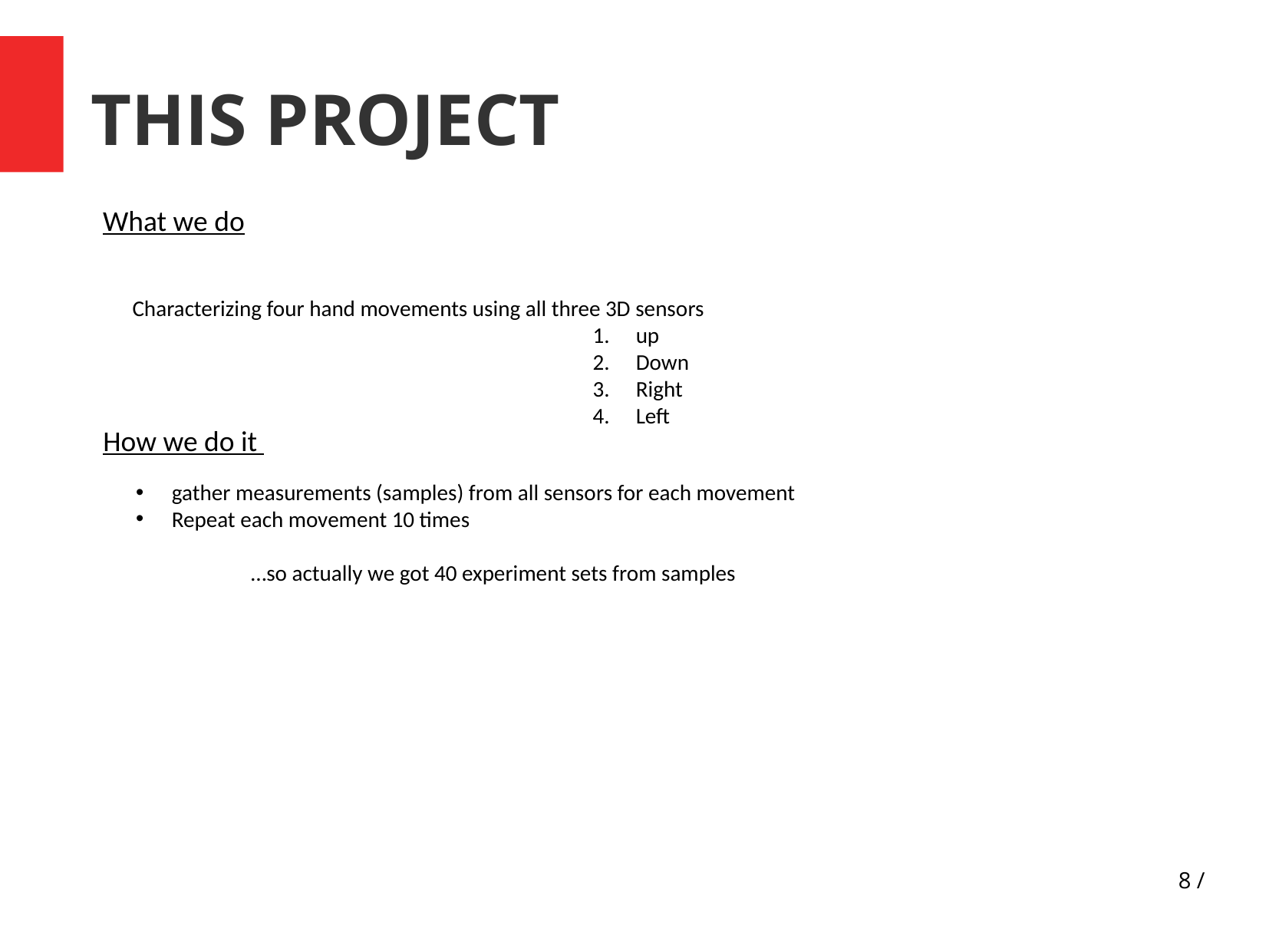

THIS PROJECT
What we do
Characterizing four hand movements using all three 3D sensors
up
Down
Right
Left

How we do it
gather measurements (samples) from all sensors for each movement
Repeat each movement 10 times

	…so actually we got 40 experiment sets from samples
8 /